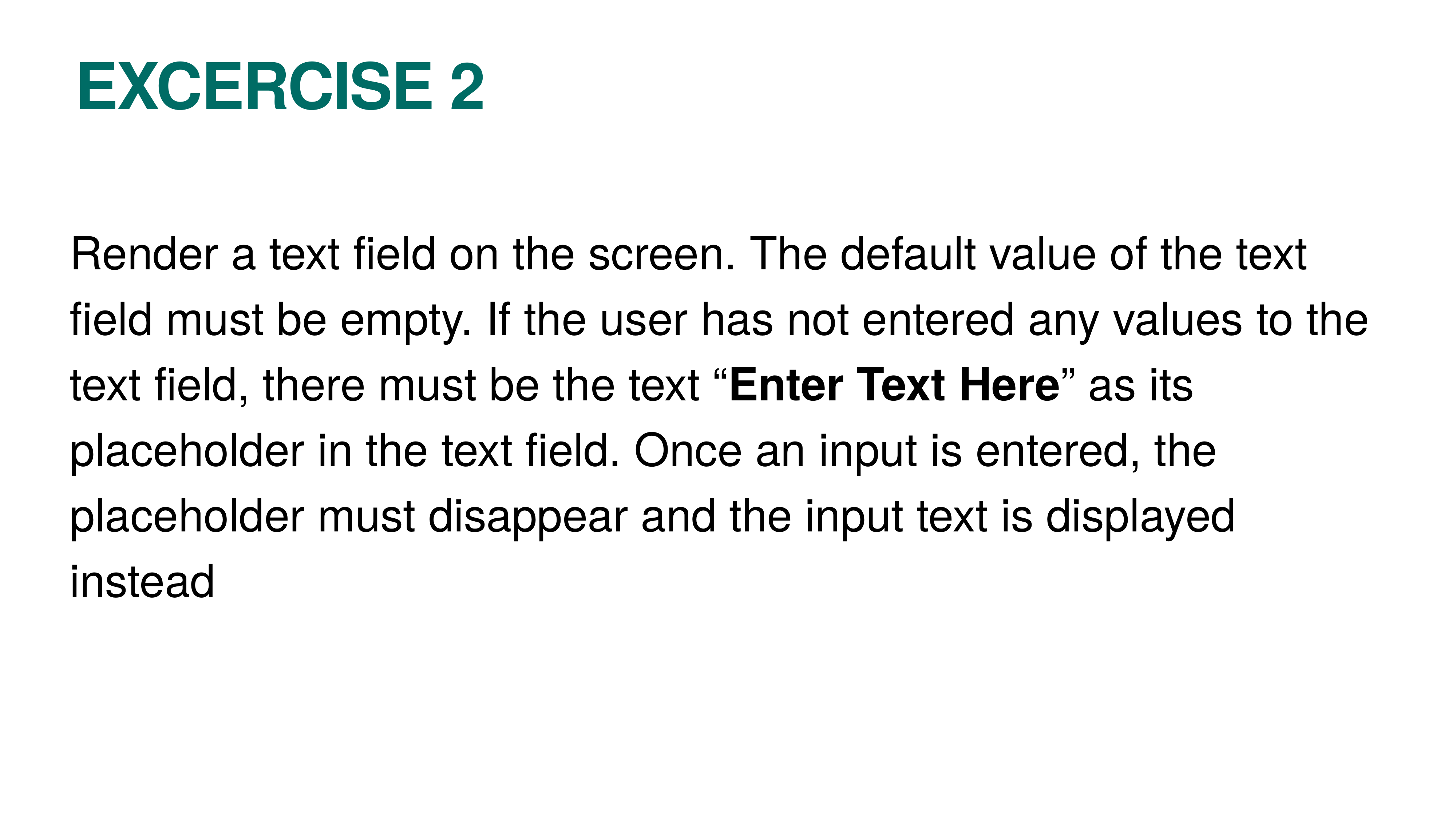

# EXCERCISE 2
Render a text field on the screen. The default value of the text field must be empty. If the user has not entered any values to the text field, there must be the text “Enter Text Here” as its placeholder in the text field. Once an input is entered, the placeholder must disappear and the input text is displayed instead